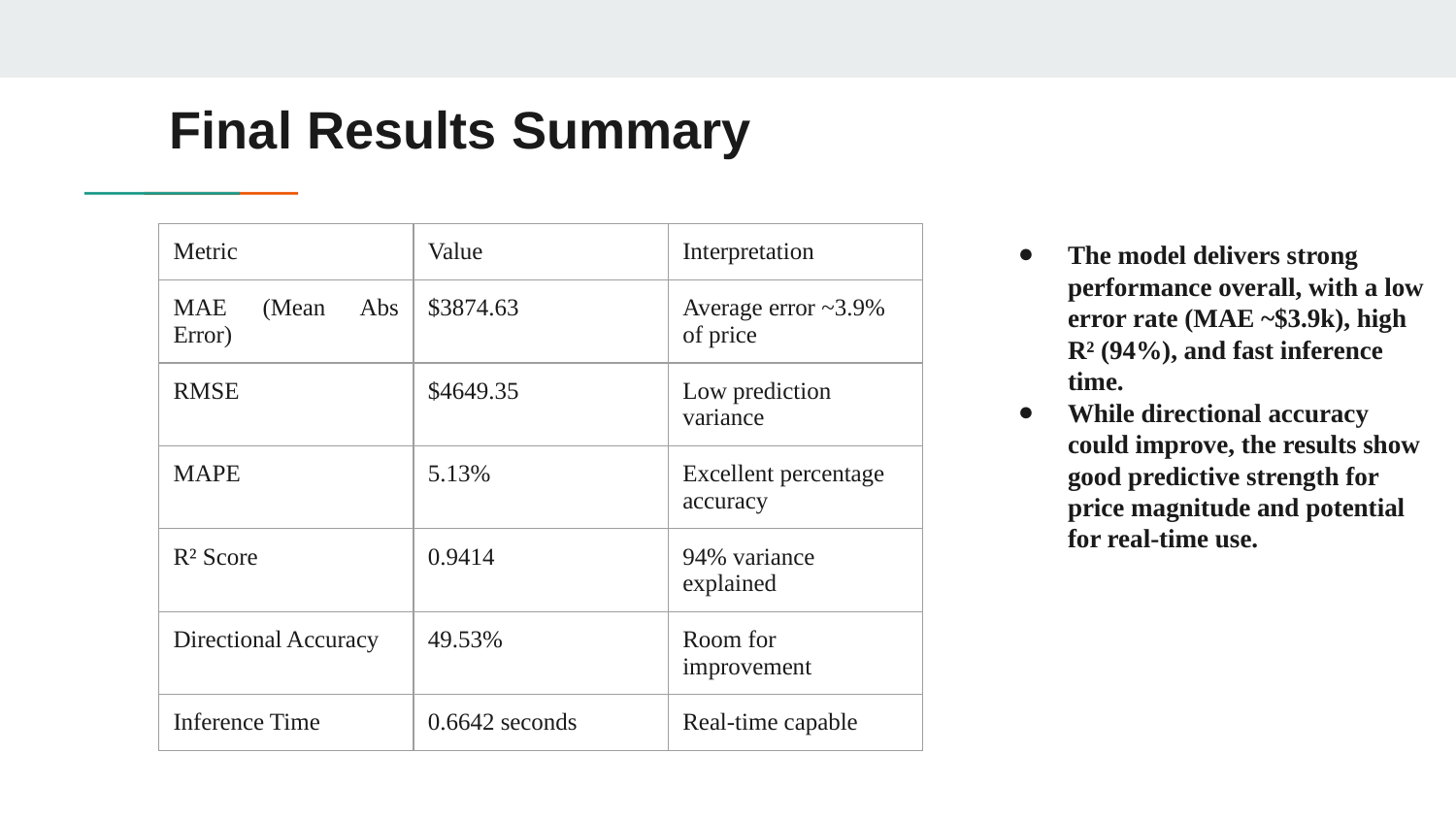

Final Results Summary
| Metric | Value | Interpretation |
| --- | --- | --- |
| MAE (Mean Abs Error) | $3874.63 | Average error ~3.9% of price |
| RMSE | $4649.35 | Low prediction variance |
| MAPE | 5.13% | Excellent percentage accuracy |
| R² Score | 0.9414 | 94% variance explained |
| Directional Accuracy | 49.53% | Room for improvement |
| Inference Time | 0.6642 seconds | Real-time capable |
The model delivers strong performance overall, with a low error rate (MAE ~$3.9k), high R² (94%), and fast inference time.
While directional accuracy could improve, the results show good predictive strength for price magnitude and potential for real-time use.